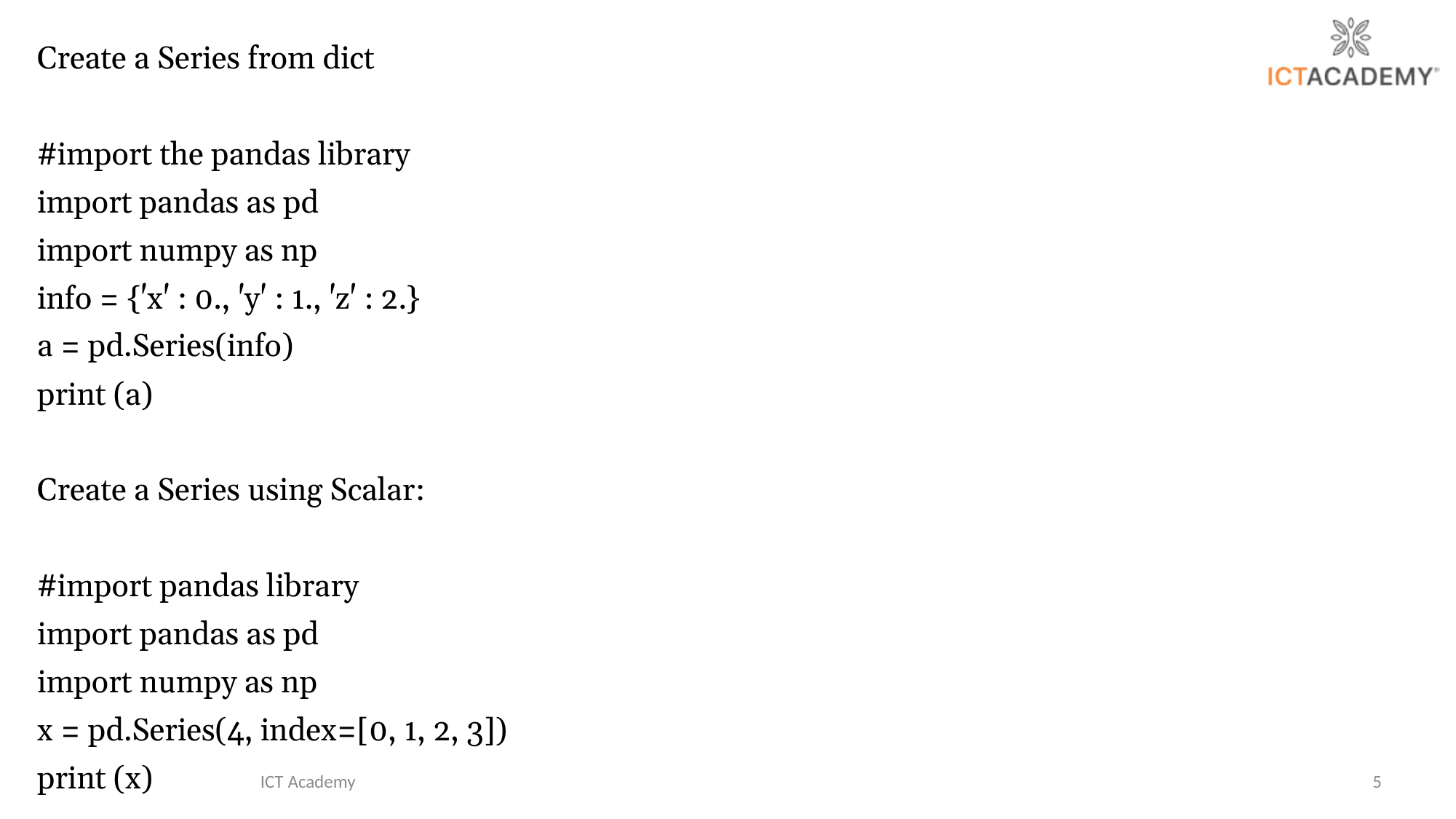

Create a Series from dict

#import the pandas library
import pandas as pd
import numpy as np
info = {'x' : 0., 'y' : 1., 'z' : 2.}
a = pd.Series(info)
print (a)

Create a Series using Scalar:

#import pandas library
import pandas as pd
import numpy as np
x = pd.Series(4, index=[0, 1, 2, 3])
print (x)

ICT Academy
5